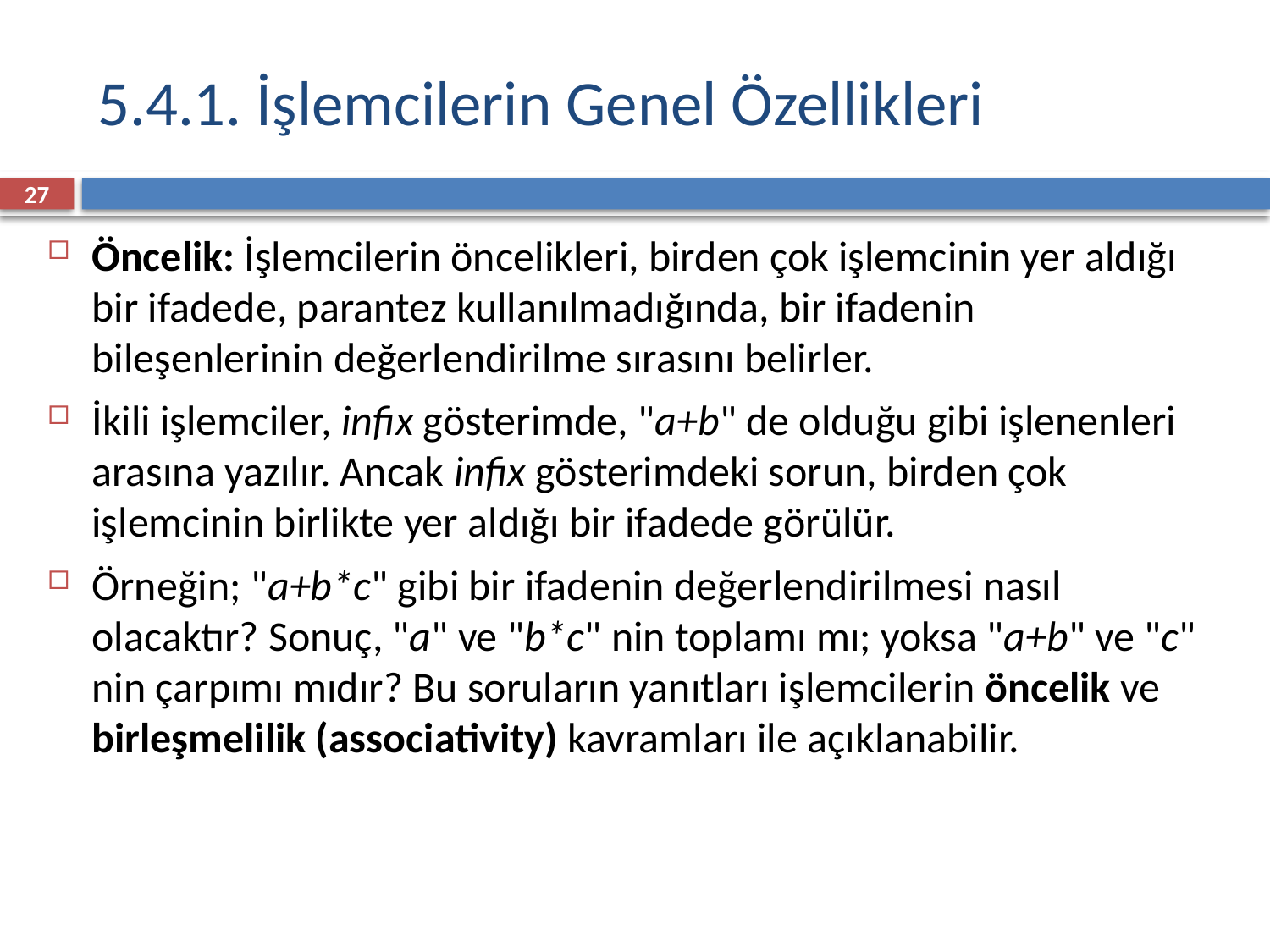

# 5.4.1. İşlemcilerin Genel Özellikleri
27
Öncelik: İşlemcilerin öncelikleri, birden çok işlemcinin yer aldığı bir ifadede, parantez kullanılmadığında, bir ifadenin bileşenlerinin değerlendirilme sırasını belirler.
İkili işlemciler, infix gösterimde, "a+b" de olduğu gibi işlenenleri arasına yazılır. Ancak infix gösterimdeki sorun, birden çok işlemcinin birlikte yer aldığı bir ifadede görülür.
Örneğin; "a+b*c" gibi bir ifadenin değerlendirilmesi nasıl olacaktır? Sonuç, "a" ve "b*c" nin toplamı mı; yoksa "a+b" ve "c" nin çarpımı mıdır? Bu soruların yanıtları işlemcilerin öncelik ve birleşmelilik (associativity) kavramları ile açıklanabilir.